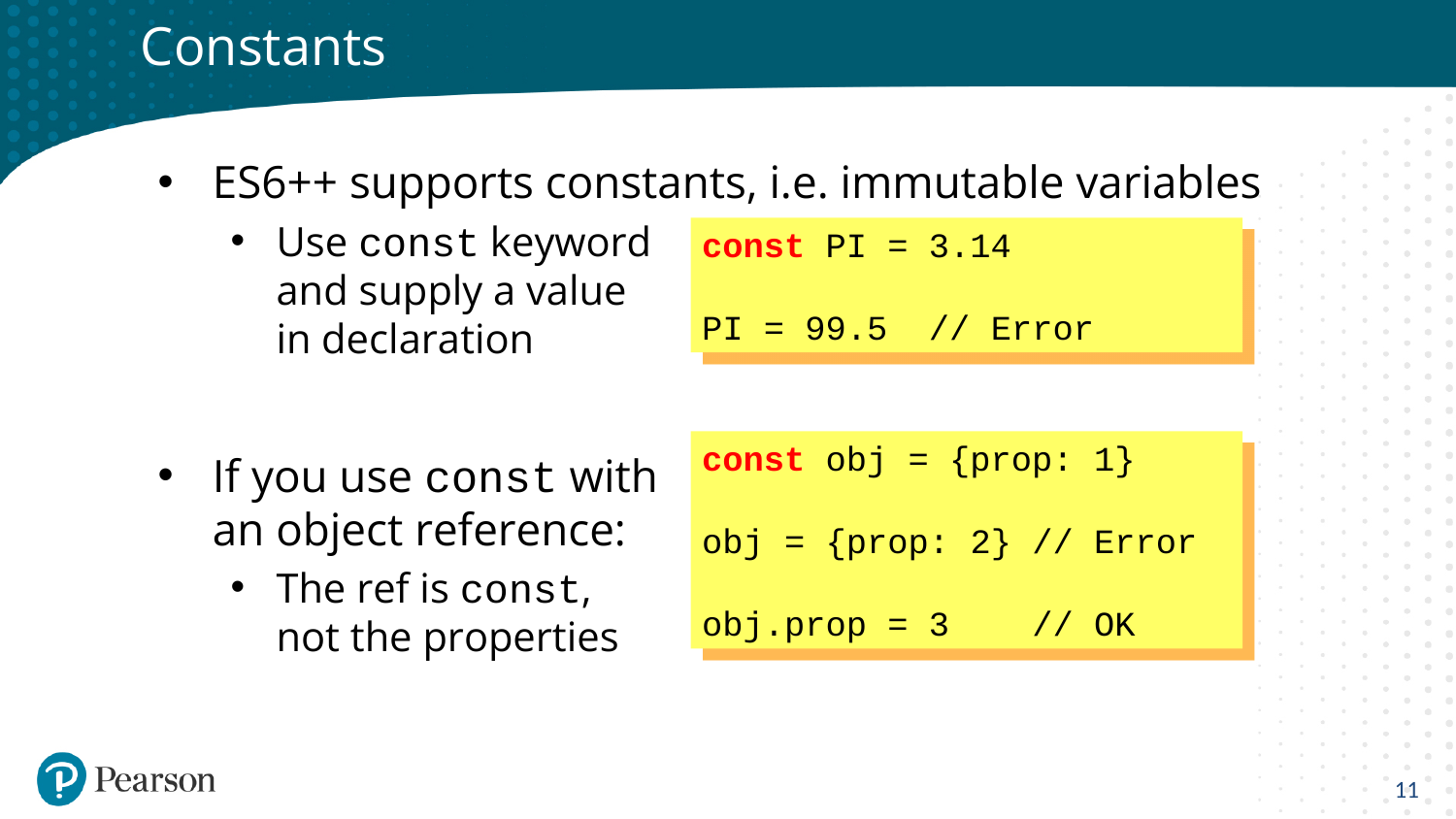

# Constants
ES6++ supports constants, i.e. immutable variables
Use const keyword
and supply a value
in declaration

If you use const with
an object reference:
The ref is const,
not the properties
const PI = 3.14

PI = 99.5  // Error
const obj = {prop: 1}

obj = {prop: 2} // Error

obj.prop = 3    // OK
11